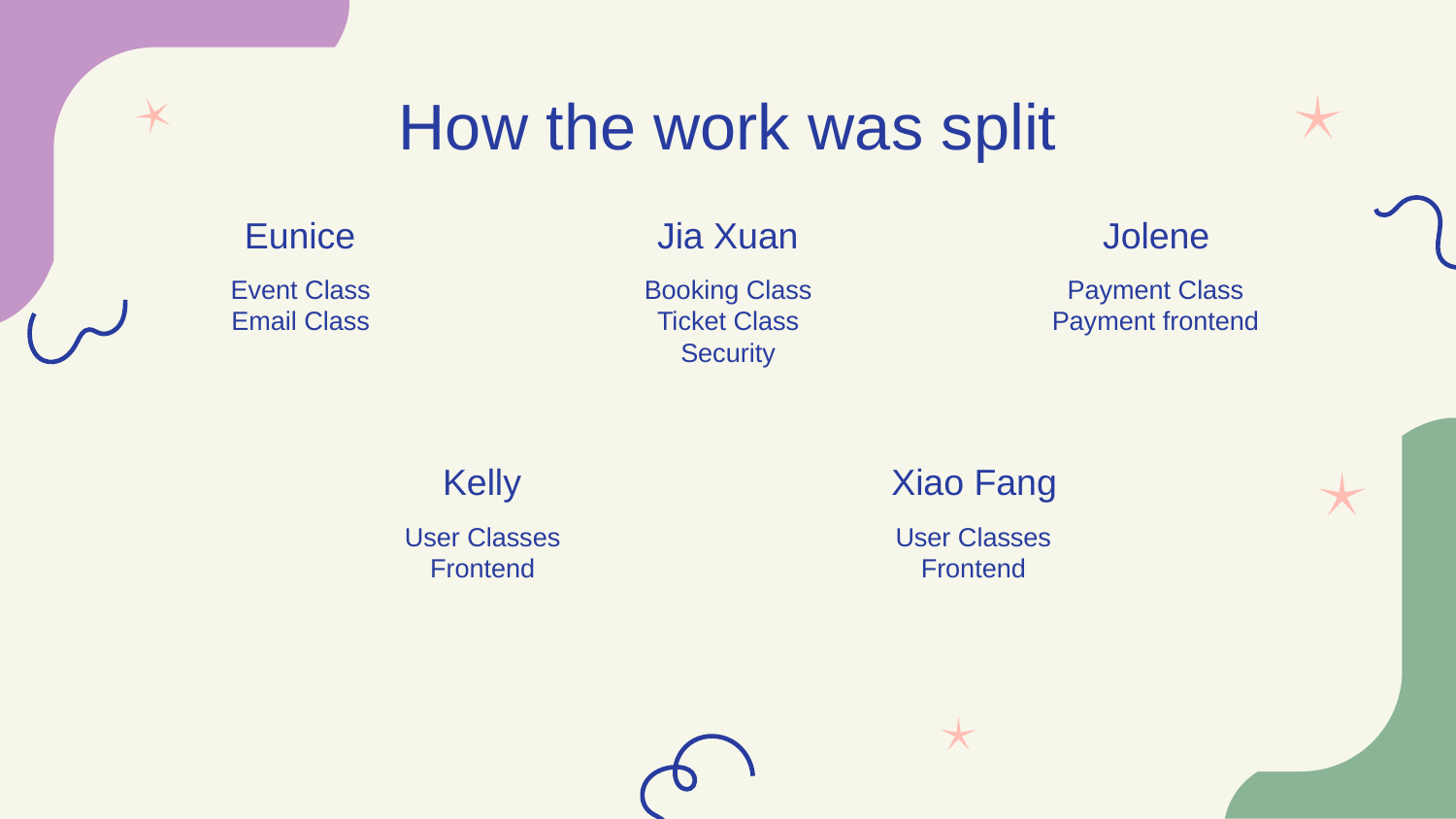

# How the work was split

Eunice
Jia Xuan
Jolene
Event Class
Email Class
Booking Class
Ticket Class
Security
Payment Class
Payment frontend
Kelly
Xiao Fang
User Classes
Frontend
User Classes
Frontend